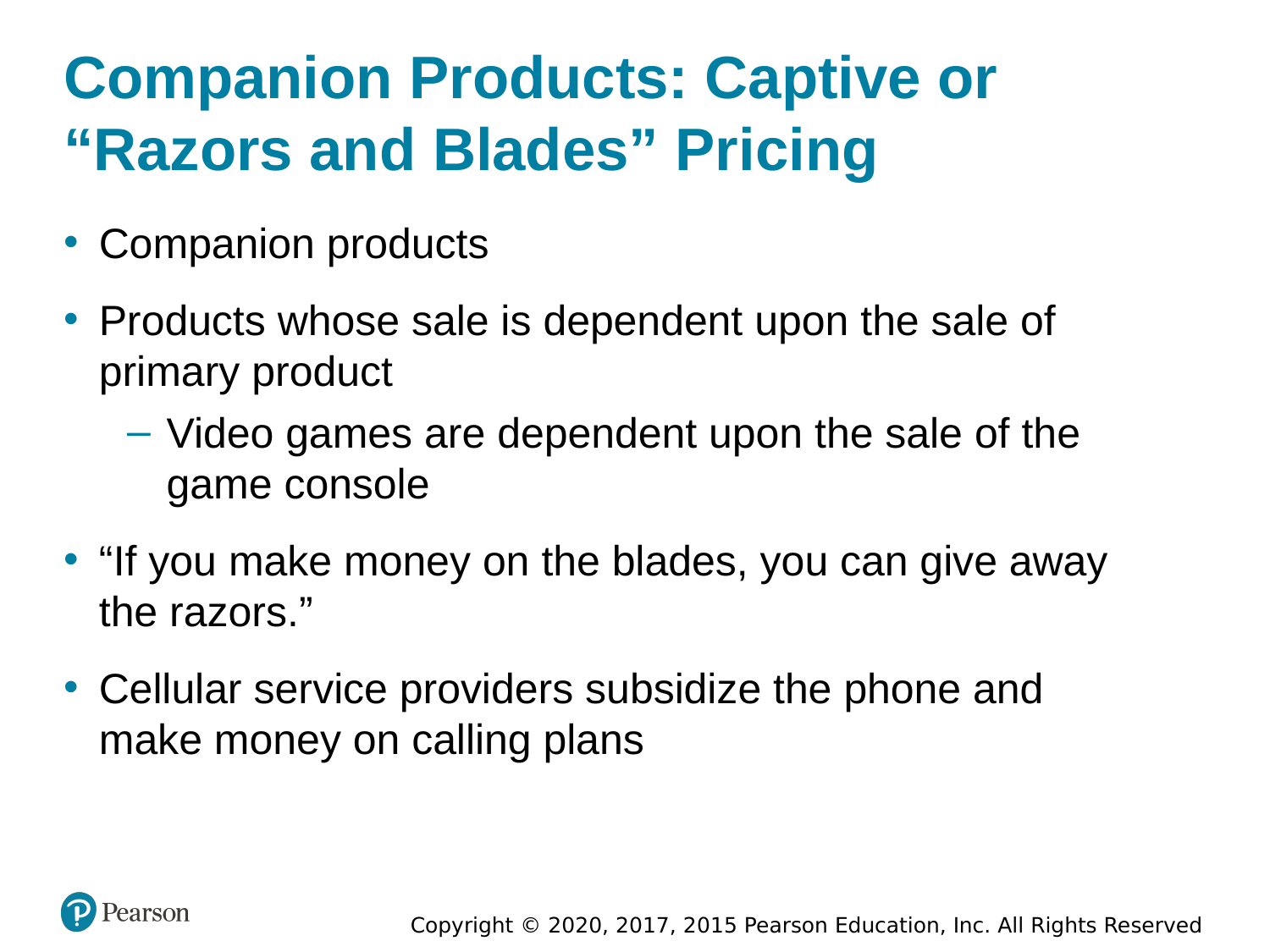

# Companion Products: Captive or “Razors and Blades” Pricing
Companion products
Products whose sale is dependent upon the sale of primary product
Video games are dependent upon the sale of the game console
“If you make money on the blades, you can give away the razors.”
Cellular service providers subsidize the phone and make money on calling plans